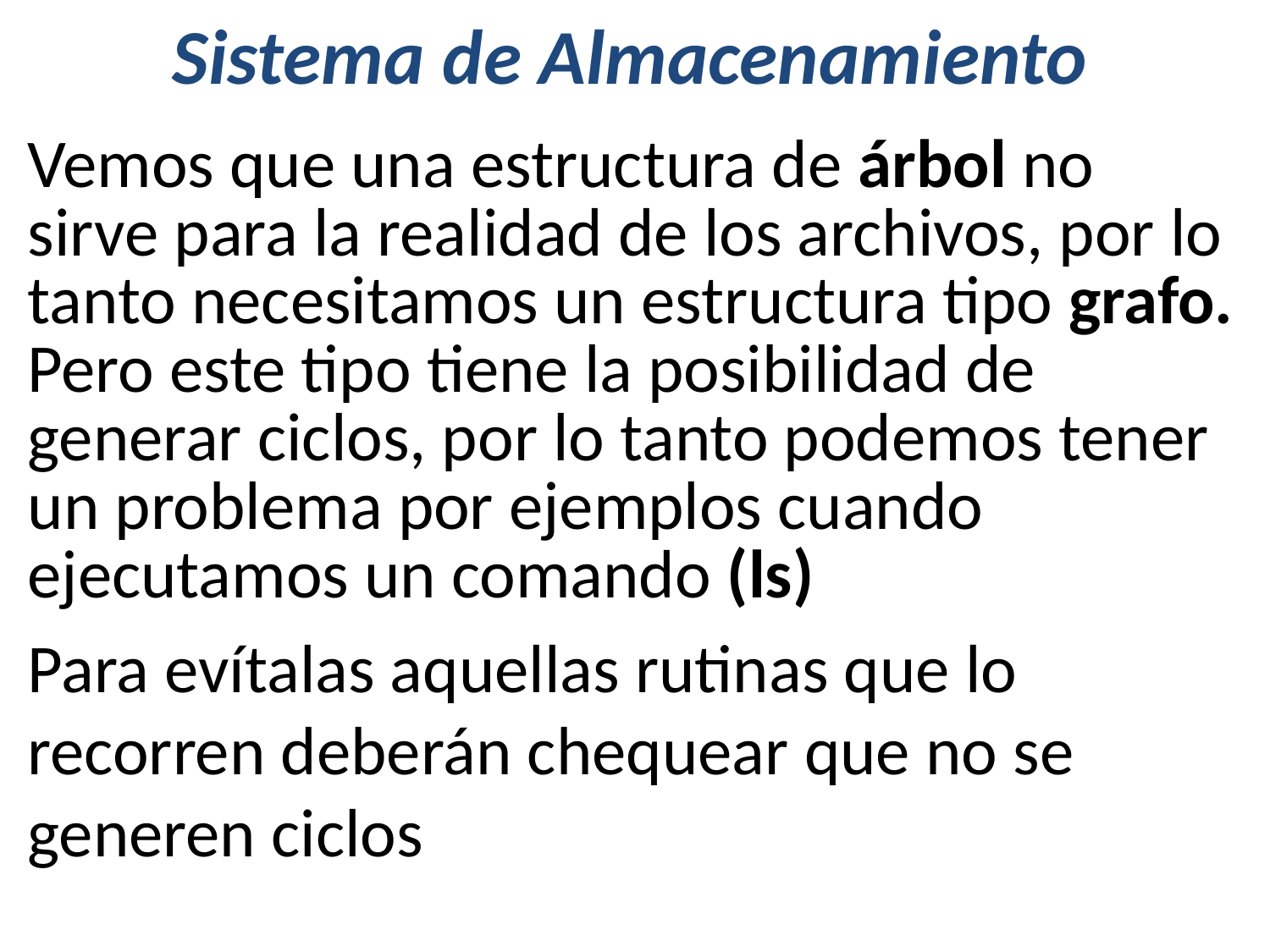

# Sistema de Almacenamiento
Vemos que una estructura de árbol no sirve para la realidad de los archivos, por lo tanto necesitamos un estructura tipo grafo.
Pero este tipo tiene la posibilidad de generar ciclos, por lo tanto podemos tener un problema por ejemplos cuando ejecutamos un comando (ls)
Para evítalas aquellas rutinas que lo recorren deberán chequear que no se generen ciclos